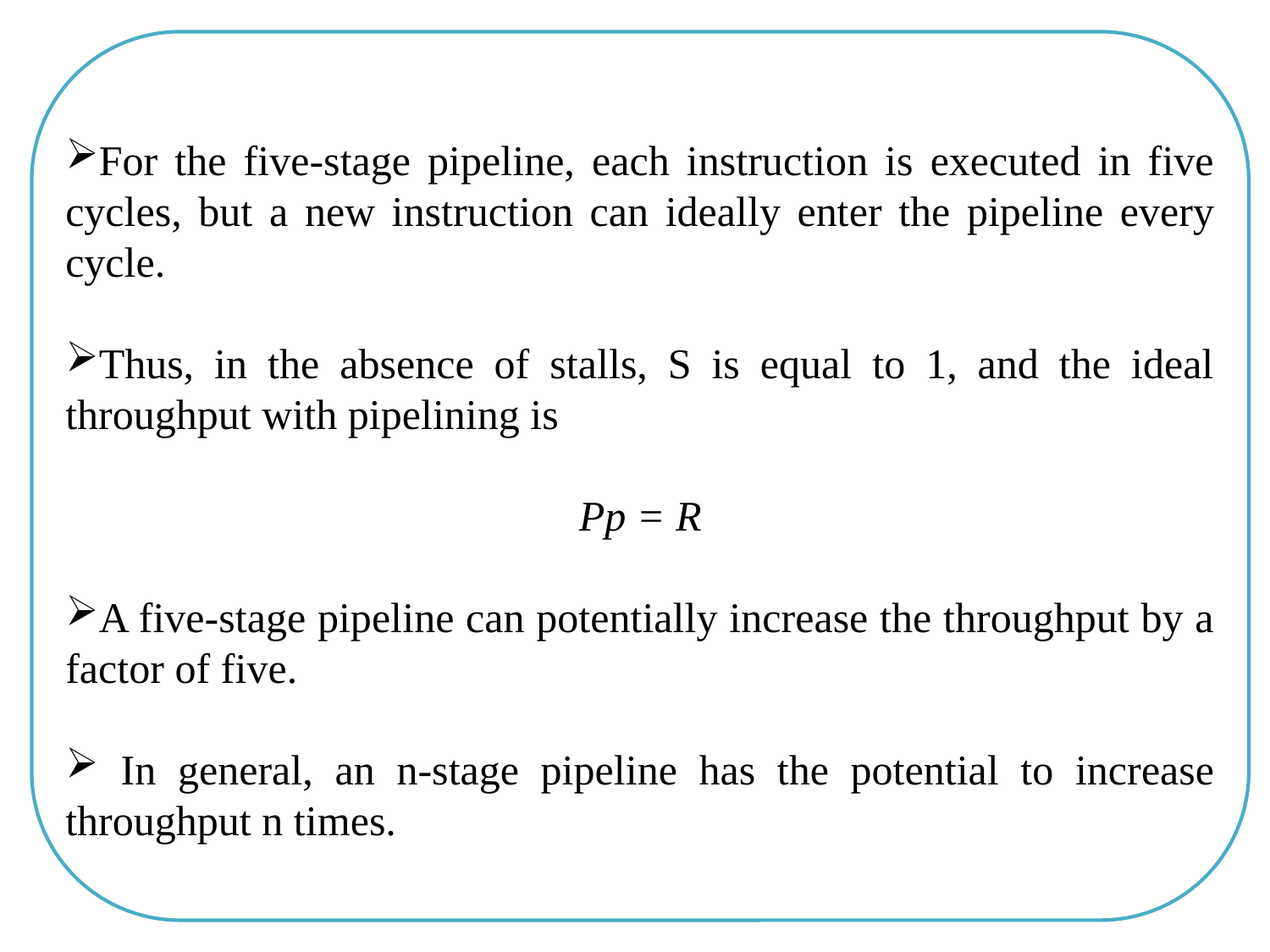

For the five-stage pipeline, each instruction is executed in five cycles, but a new instruction can ideally enter the pipeline every cycle.

Thus, in the absence of stalls, S is equal to 1, and the ideal throughput with pipelining is

Pp = R

A five-stage pipeline can potentially increase the throughput by a factor of five.

 In general, an n-stage pipeline has the potential to increase throughput n times.